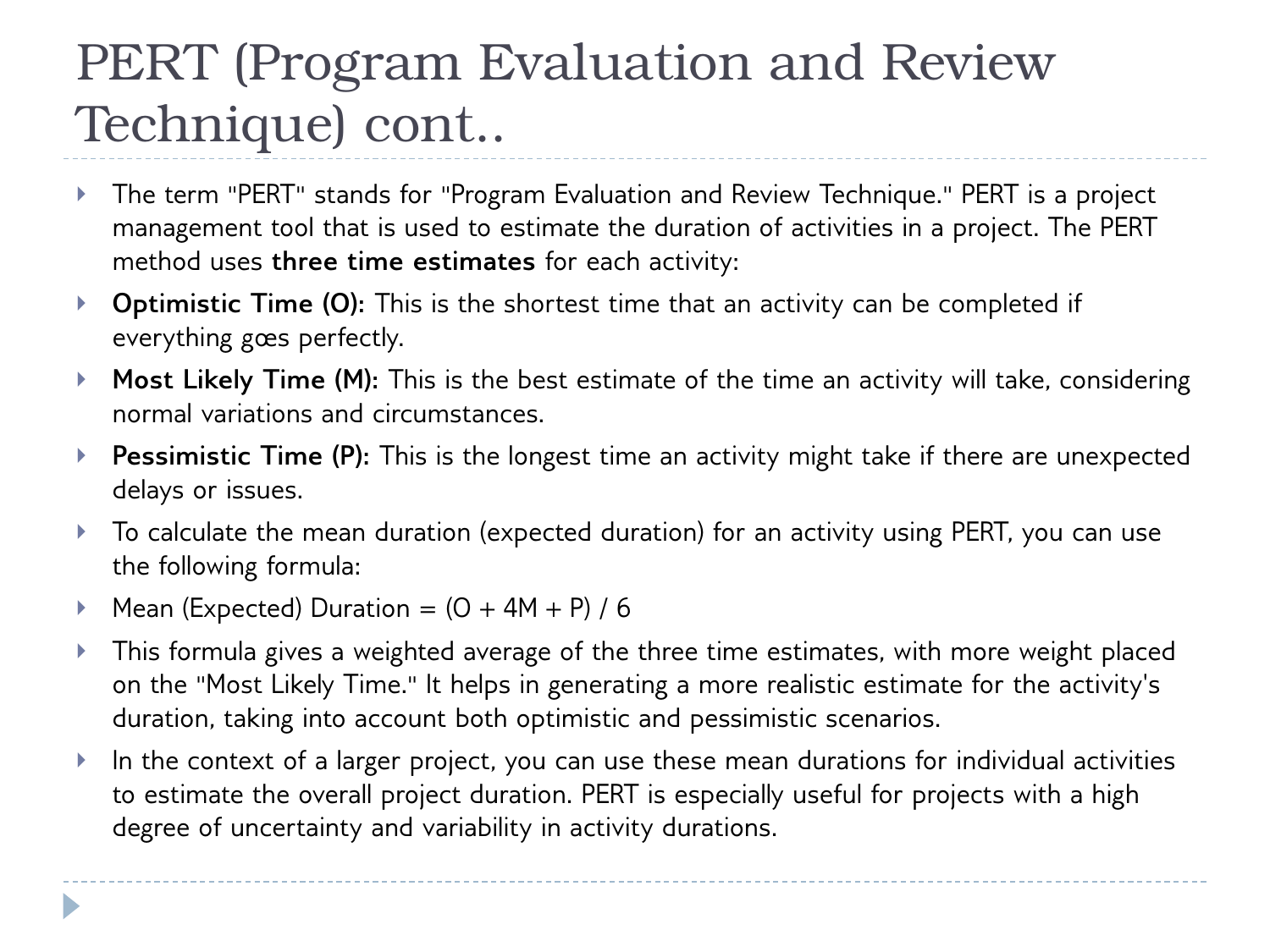

# PERT (Program Evaluation and Review Technique) cont..
The term "PERT" stands for "Program Evaluation and Review Technique." PERT is a project management tool that is used to estimate the duration of activities in a project. The PERT method uses three time estimates for each activity:
Optimistic Time (O): This is the shortest time that an activity can be completed if everything goes perfectly.
Most Likely Time (M): This is the best estimate of the time an activity will take, considering normal variations and circumstances.
Pessimistic Time (P): This is the longest time an activity might take if there are unexpected delays or issues.
To calculate the mean duration (expected duration) for an activity using PERT, you can use the following formula:
Mean (Expected) Duration = (O + 4M + P) / 6
This formula gives a weighted average of the three time estimates, with more weight placed on the "Most Likely Time." It helps in generating a more realistic estimate for the activity's duration, taking into account both optimistic and pessimistic scenarios.
In the context of a larger project, you can use these mean durations for individual activities to estimate the overall project duration. PERT is especially useful for projects with a high degree of uncertainty and variability in activity durations.